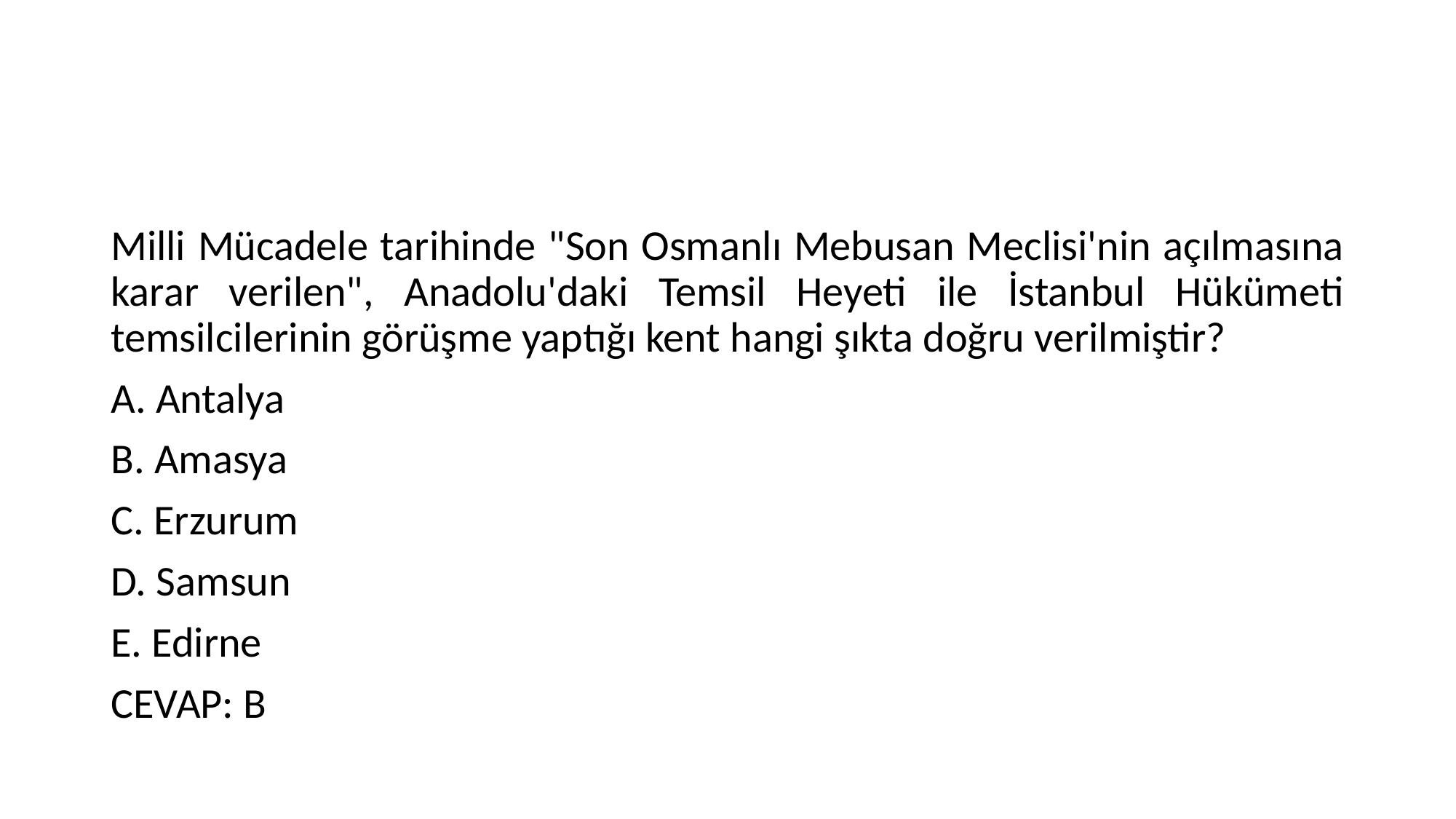

#
Milli Mücadele tarihinde "Son Osmanlı Mebusan Meclisi'nin açılmasına karar verilen", Anadolu'daki Temsil Heyeti ile İstanbul Hükümeti temsilcilerinin görüşme yaptığı kent hangi şıkta doğru verilmiştir?
A. Antalya
B. Amasya
C. Erzurum
D. Samsun
E. Edirne
CEVAP: B